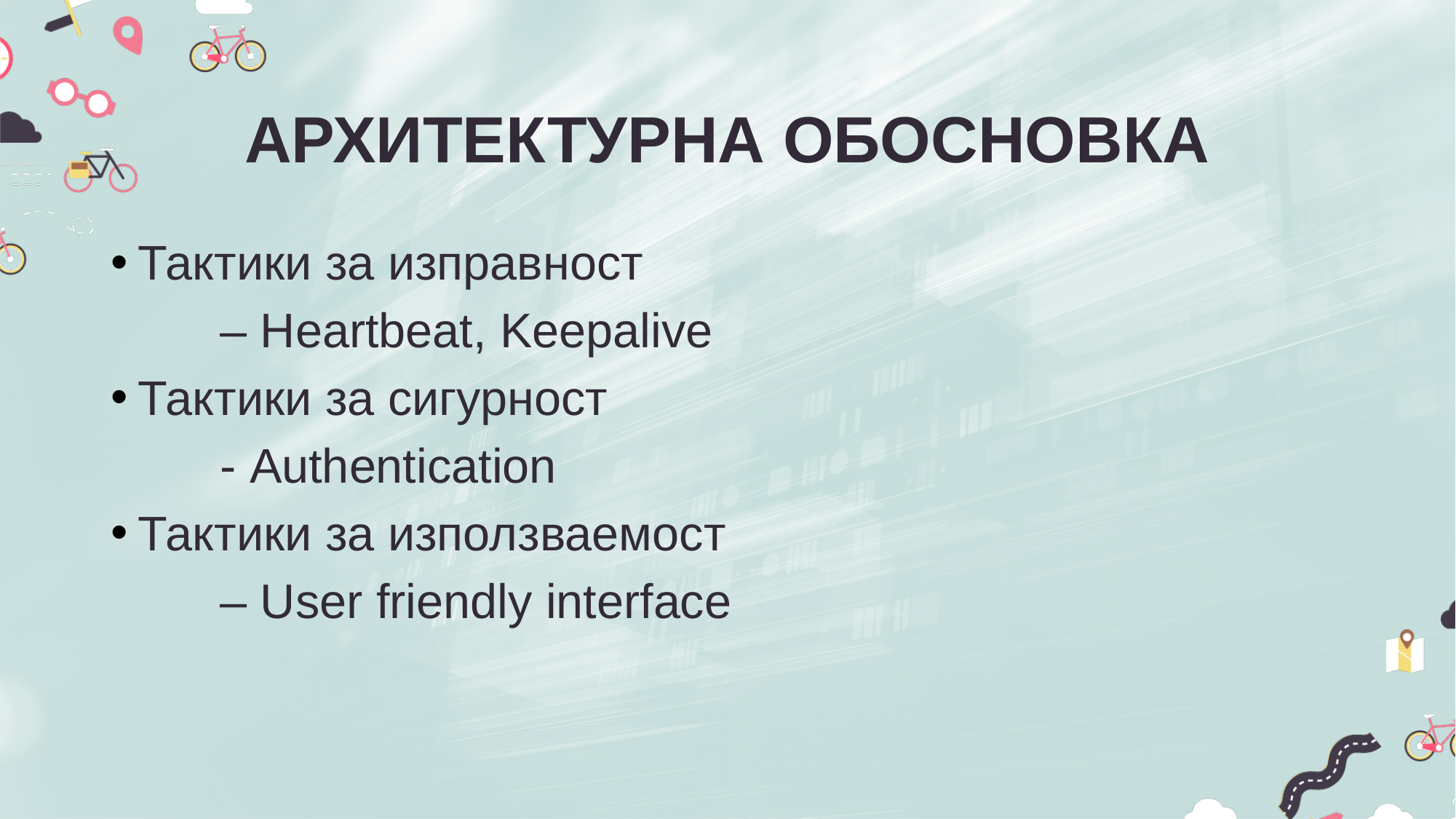

Архитектурна обосновка
Тактики за изправност
	– Heartbeat, Keepalive
Тактики за сигурност
	- Authentication
Тактики за използваемост
	– User friendly interface